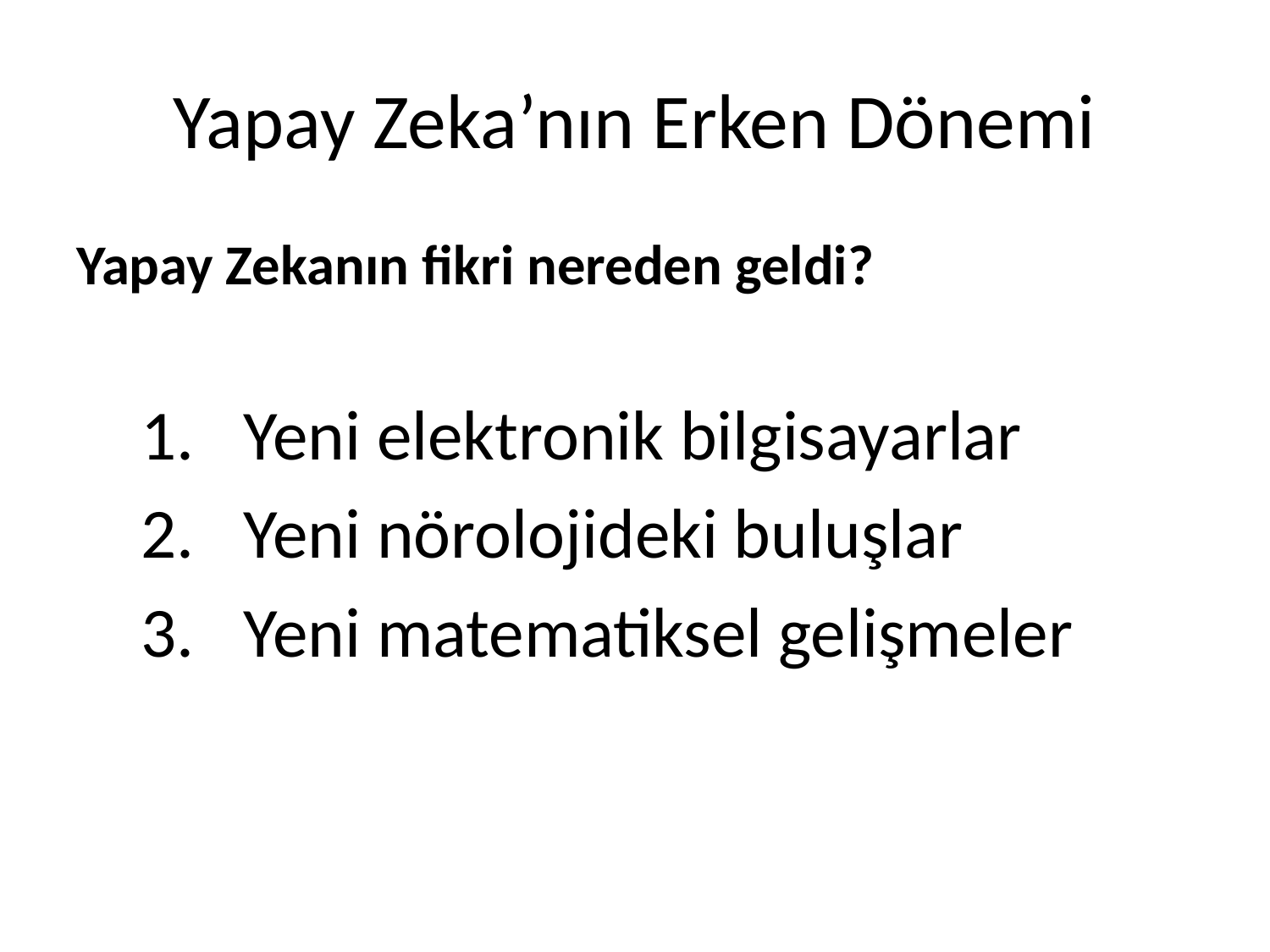

# Yapay Zeka’nın Erken Dönemi
Yapay Zekanın fikri nereden geldi?

Yeni elektronik bilgisayarlar
Yeni nörolojideki buluşlar
Yeni matematiksel gelişmeler